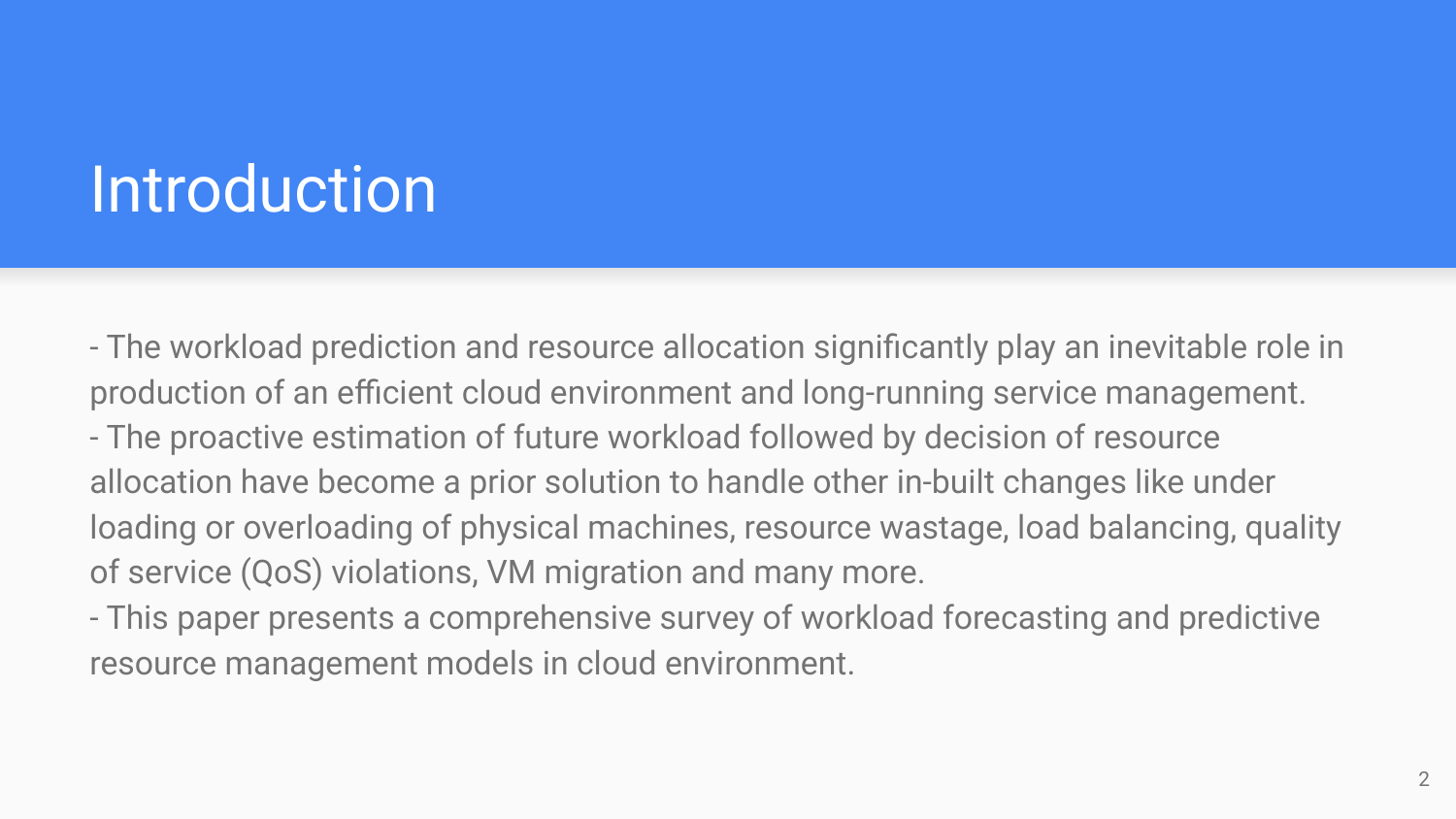

# Introduction
- The workload prediction and resource allocation significantly play an inevitable role in production of an efficient cloud environment and long-running service management.
- The proactive estimation of future workload followed by decision of resource allocation have become a prior solution to handle other in-built changes like under loading or overloading of physical machines, resource wastage, load balancing, quality of service (QoS) violations, VM migration and many more.
- This paper presents a comprehensive survey of workload forecasting and predictive resource management models in cloud environment.
2